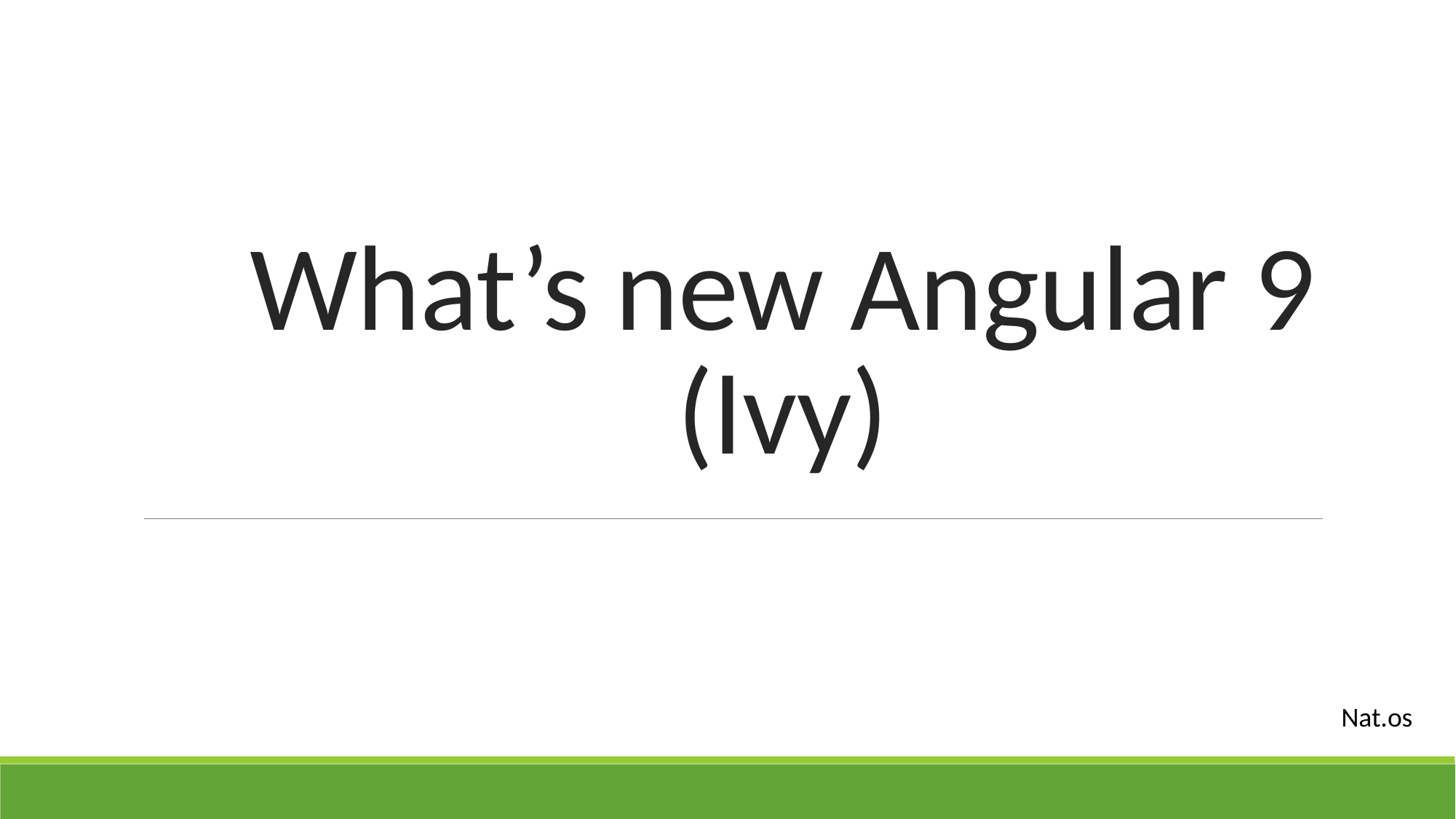

# What’s new Angular 9 (Ivy)
Nat.os